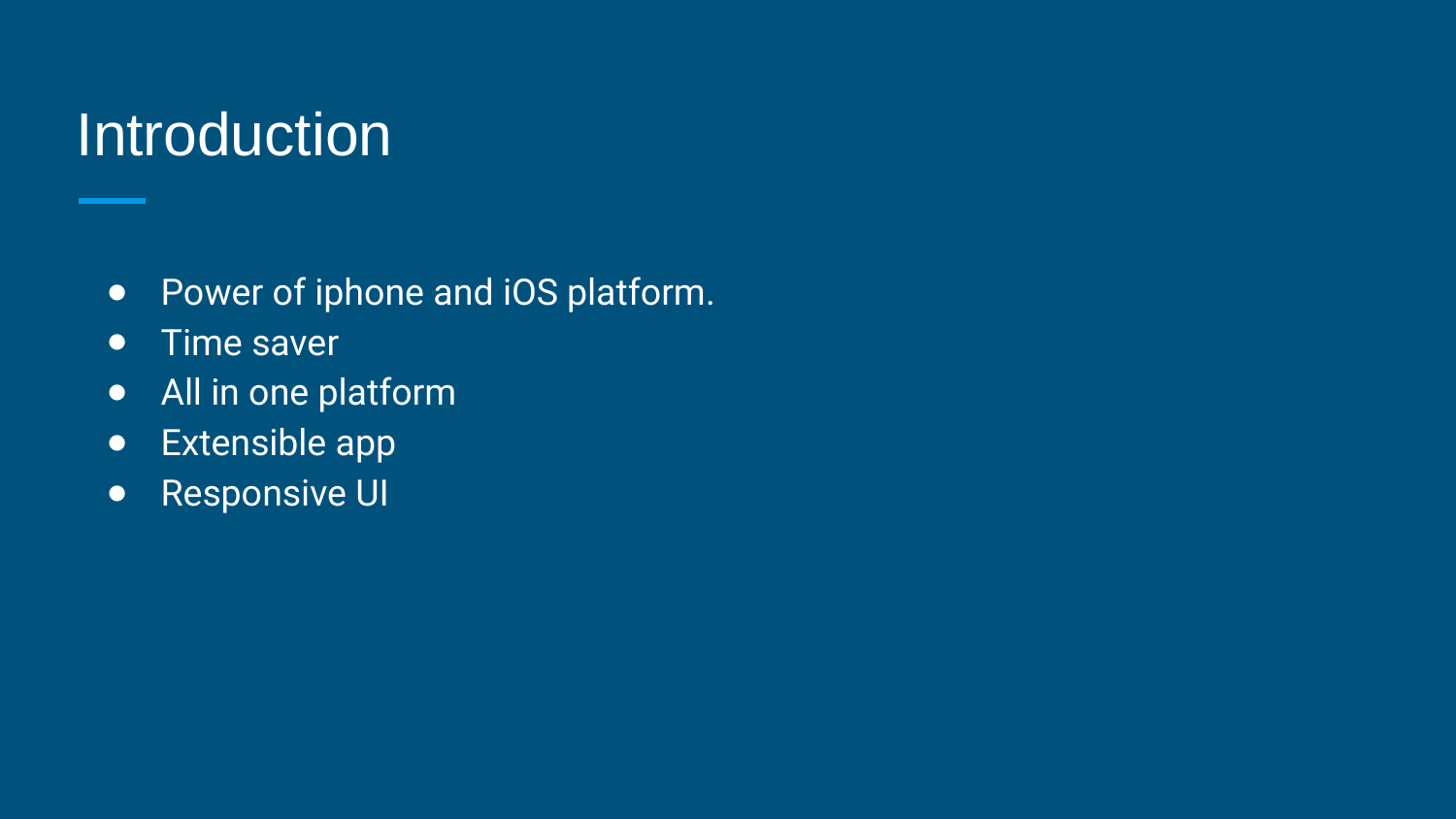

# Introduction
Power of iphone and iOS platform.
Time saver
All in one platform
Extensible app
Responsive UI